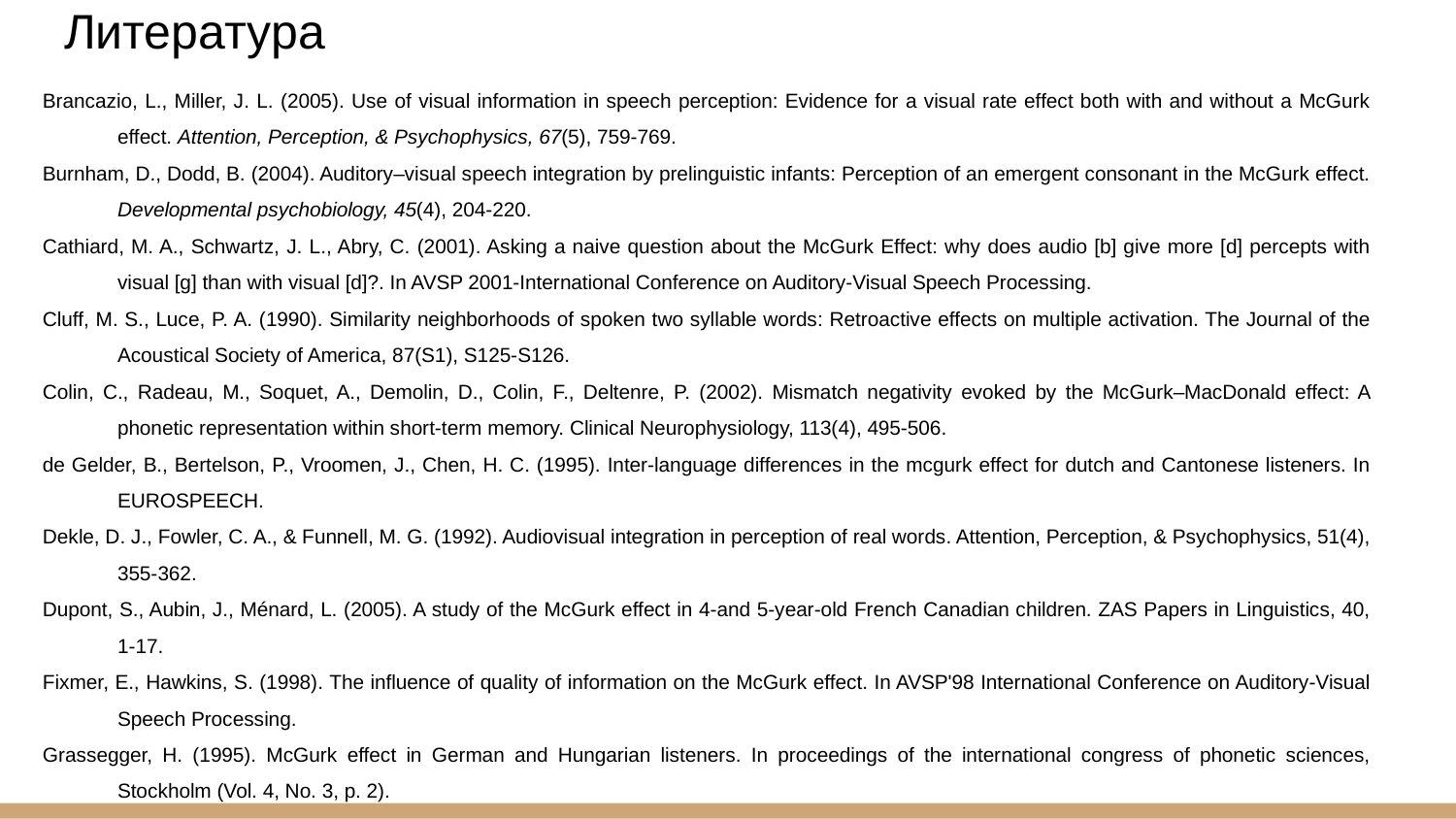

# Литература
Brancazio, L., Miller, J. L. (2005). Use of visual information in speech perception: Evidence for a visual rate effect both with and without a McGurk effect. Attention, Perception, & Psychophysics, 67(5), 759-769.
Burnham, D., Dodd, B. (2004). Auditory–visual speech integration by prelinguistic infants: Perception of an emergent consonant in the McGurk effect. Developmental psychobiology, 45(4), 204-220.
Cathiard, M. A., Schwartz, J. L., Abry, C. (2001). Asking a naive question about the McGurk Effect: why does audio [b] give more [d] percepts with visual [g] than with visual [d]?. In AVSP 2001-International Conference on Auditory-Visual Speech Processing.
Cluff, M. S., Luce, P. A. (1990). Similarity neighborhoods of spoken two syllable words: Retroactive effects on multiple activation. The Journal of the Acoustical Society of America, 87(S1), S125-S126.
Colin, C., Radeau, M., Soquet, A., Demolin, D., Colin, F., Deltenre, P. (2002). Mismatch negativity evoked by the McGurk–MacDonald effect: A phonetic representation within short-term memory. Clinical Neurophysiology, 113(4), 495-506.
de Gelder, B., Bertelson, P., Vroomen, J., Chen, H. C. (1995). Inter-language differences in the mcgurk effect for dutch and Cantonese listeners. In EUROSPEECH.
Dekle, D. J., Fowler, C. A., & Funnell, M. G. (1992). Audiovisual integration in perception of real words. Attention, Perception, & Psychophysics, 51(4), 355-362.
Dupont, S., Aubin, J., Ménard, L. (2005). A study of the McGurk effect in 4-and 5-year-old French Canadian children. ZAS Papers in Linguistics, 40, 1-17.
Fixmer, E., Hawkins, S. (1998). The influence of quality of information on the McGurk effect. In AVSP'98 International Conference on Auditory-Visual Speech Processing.
Grassegger, H. (1995). McGurk effect in German and Hungarian listeners. In proceedings of the international congress of phonetic sciences, Stockholm (Vol. 4, No. 3, p. 2).